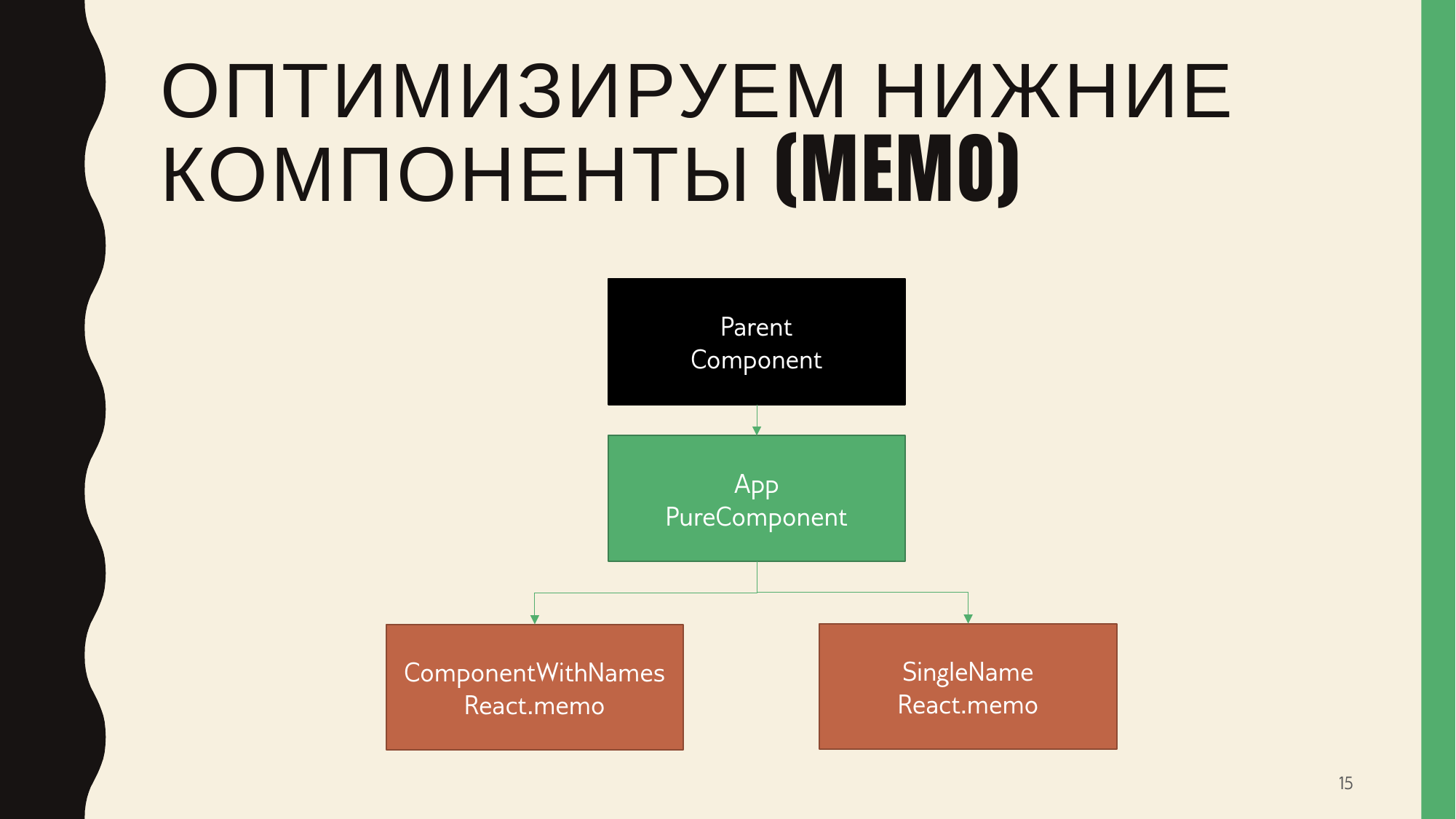

# Оптимизируем нижние компоненты (memo)
Parent
Component
App
PureComponent
SingleName
React.memo
ComponentWithNames
React.memo
15